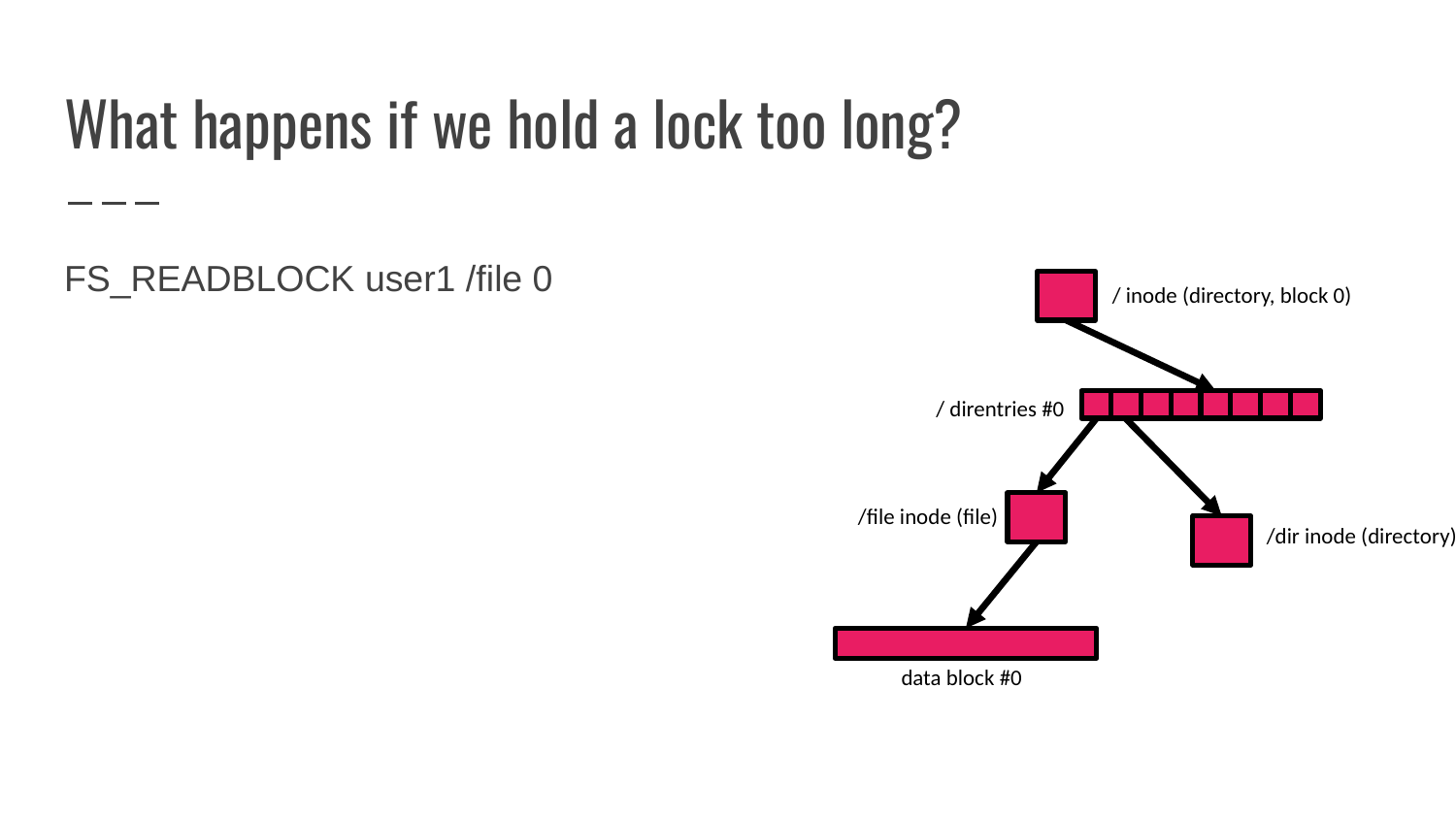

# What happens if we hold a lock too long?
FS_READBLOCK user1 /file 0

/ inode (directory, block 0)
/ direntries #0

/file inode (file)

/dir inode (directory)

data block #0